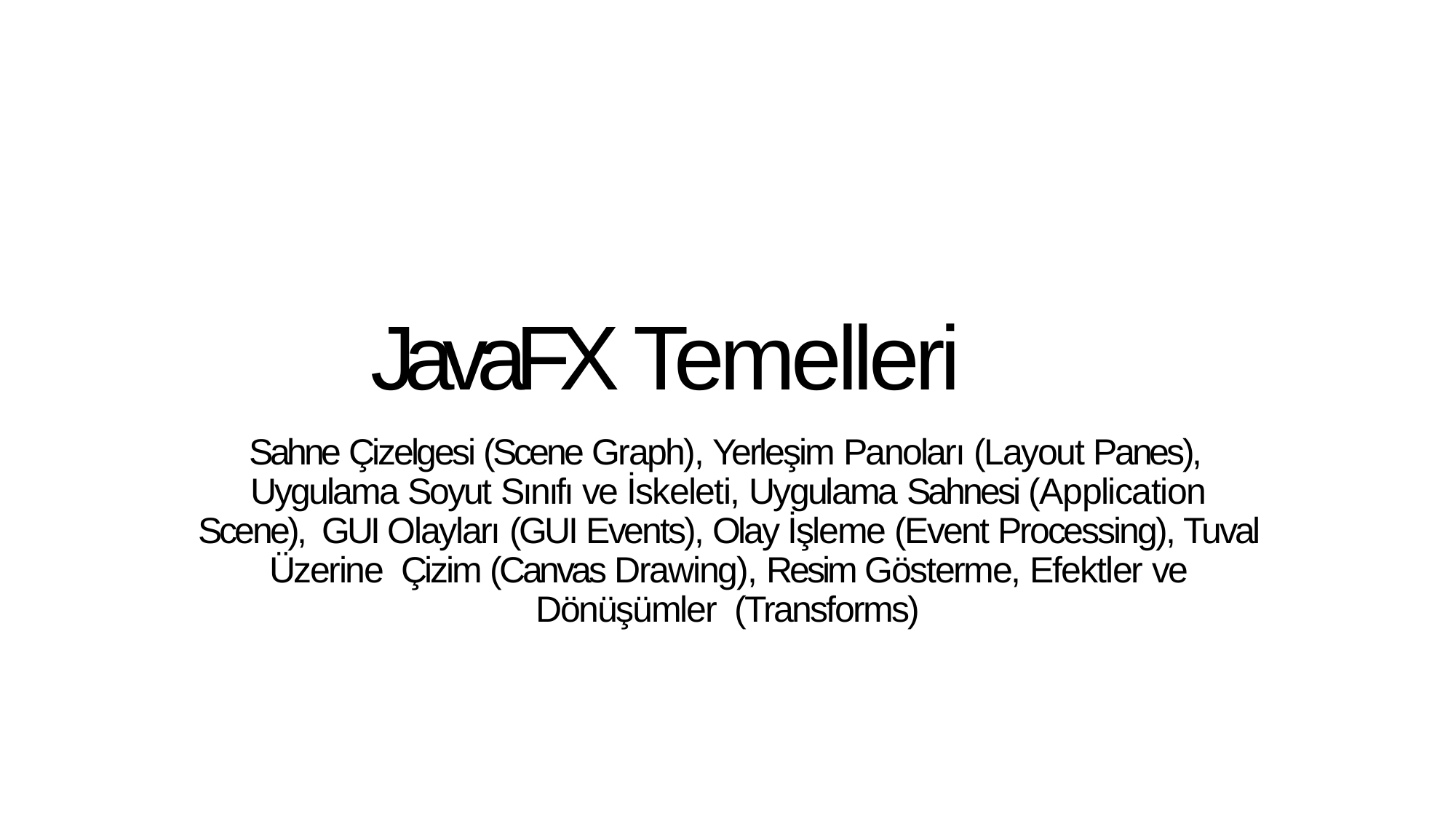

# JavaFX Temelleri
Sahne Çizelgesi (Scene Graph), Yerleşim Panoları (Layout Panes),  Uygulama Soyut Sınıfı ve İskeleti, Uygulama Sahnesi (Application Scene),  GUI Olayları (GUI Events), Olay İşleme (Event Processing), Tuval Üzerine  Çizim (Canvas Drawing), Resim Gösterme, Efektler ve Dönüşümler  (Transforms)